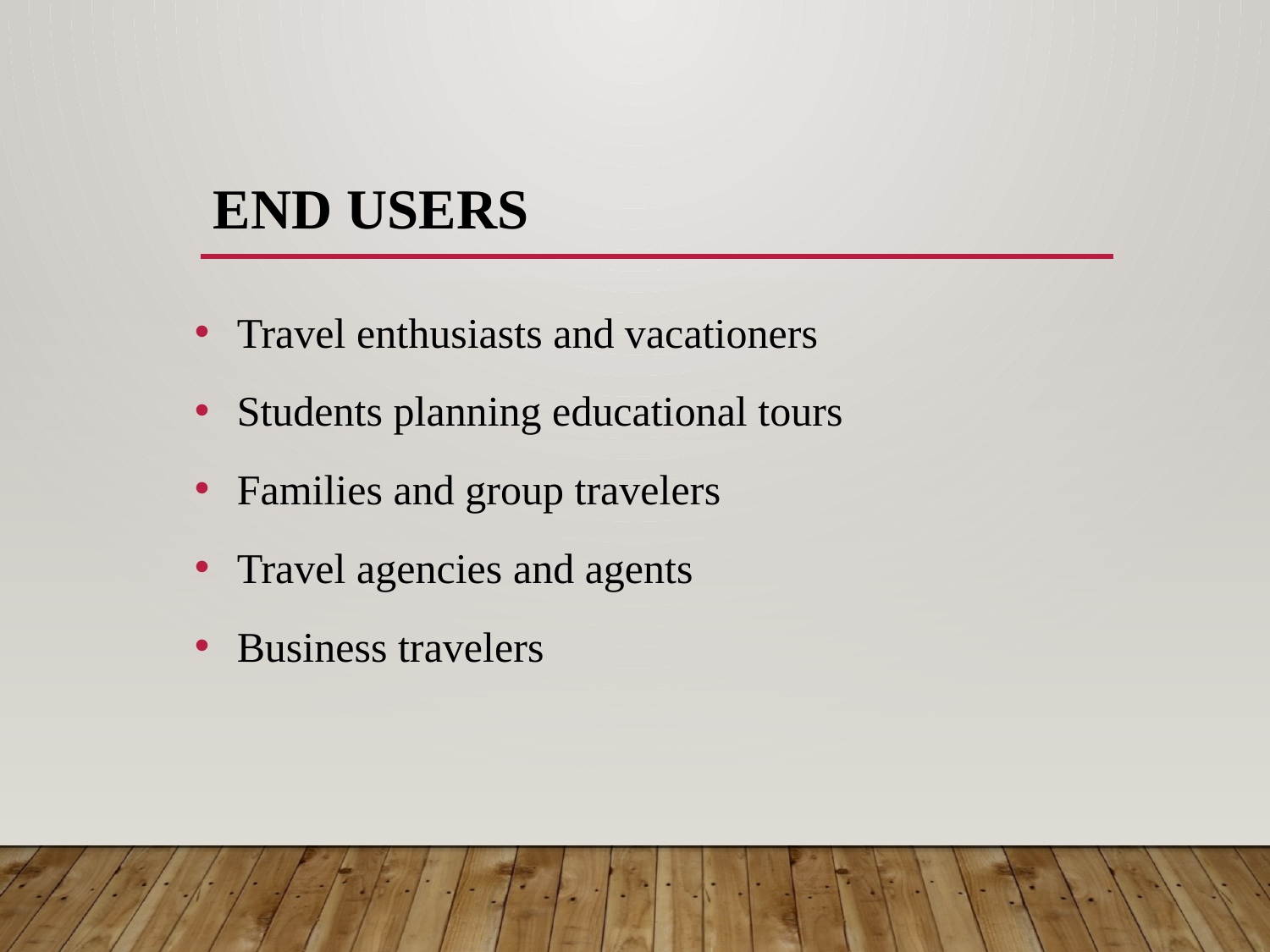

# End Users

 Travel enthusiasts and vacationers
 Students planning educational tours
 Families and group travelers
 Travel agencies and agents
 Business travelers